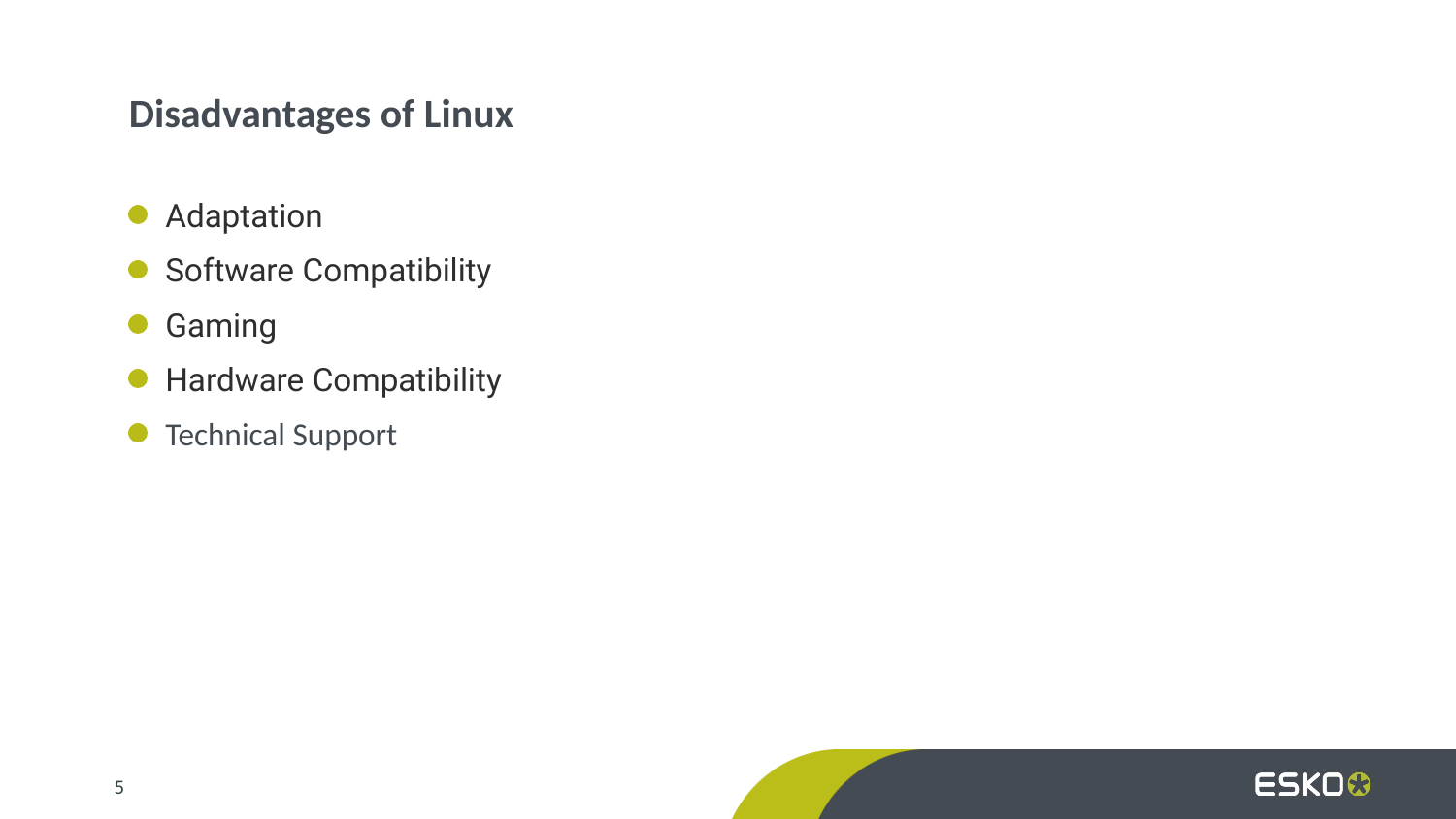

Disadvantages of Linux
Adaptation
Software Compatibility
Gaming
Hardware Compatibility
Technical Support